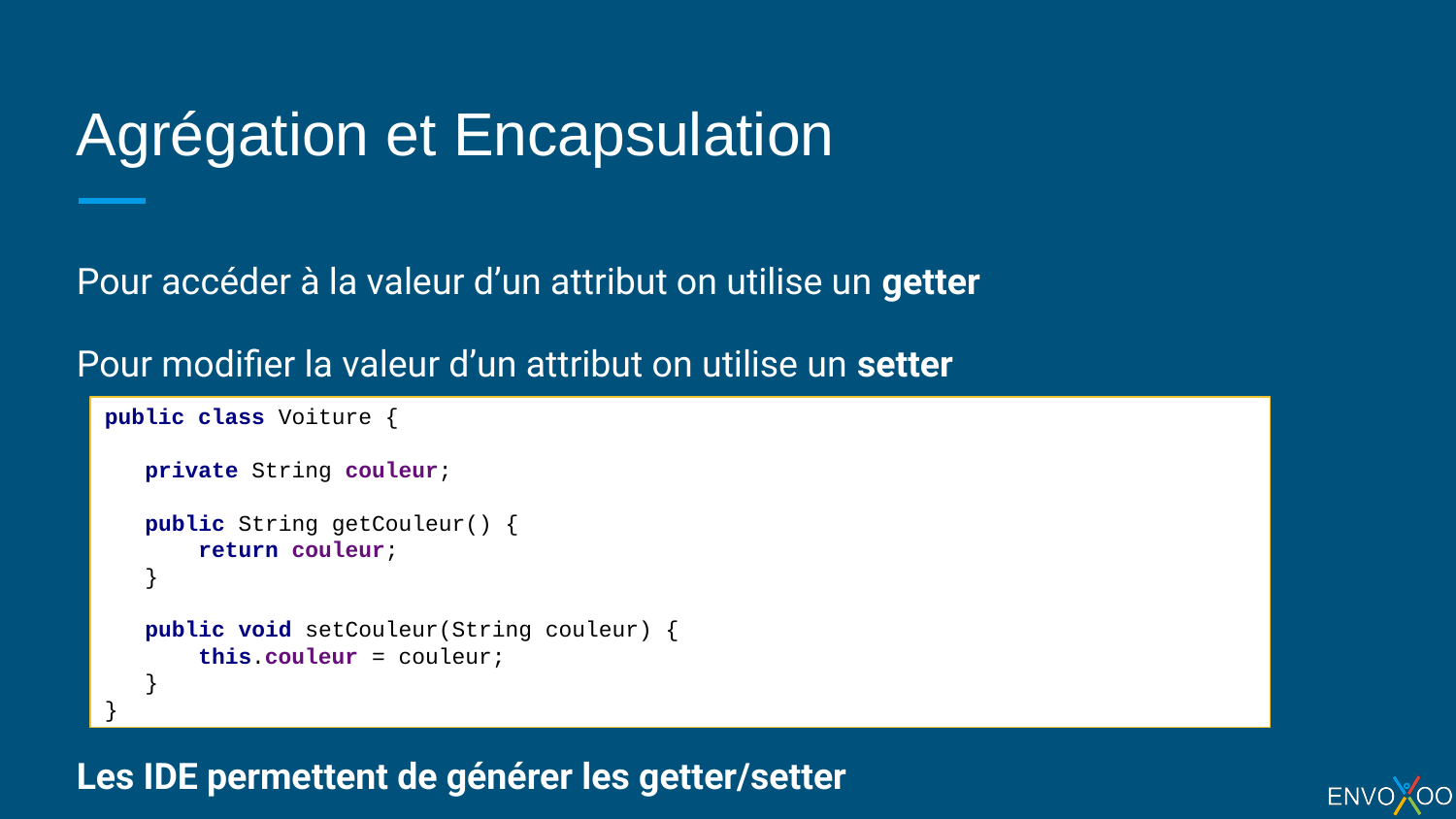

# Agrégation et Encapsulation
Pour accéder à la valeur d’un attribut on utilise un getter
Pour modifier la valeur d’un attribut on utilise un setter

Les IDE permettent de générer les getter/setter
public class Voiture {

   private String couleur;

   public String getCouleur() {
       return couleur;
   }

   public void setCouleur(String couleur) {
       this.couleur = couleur;
   }
}